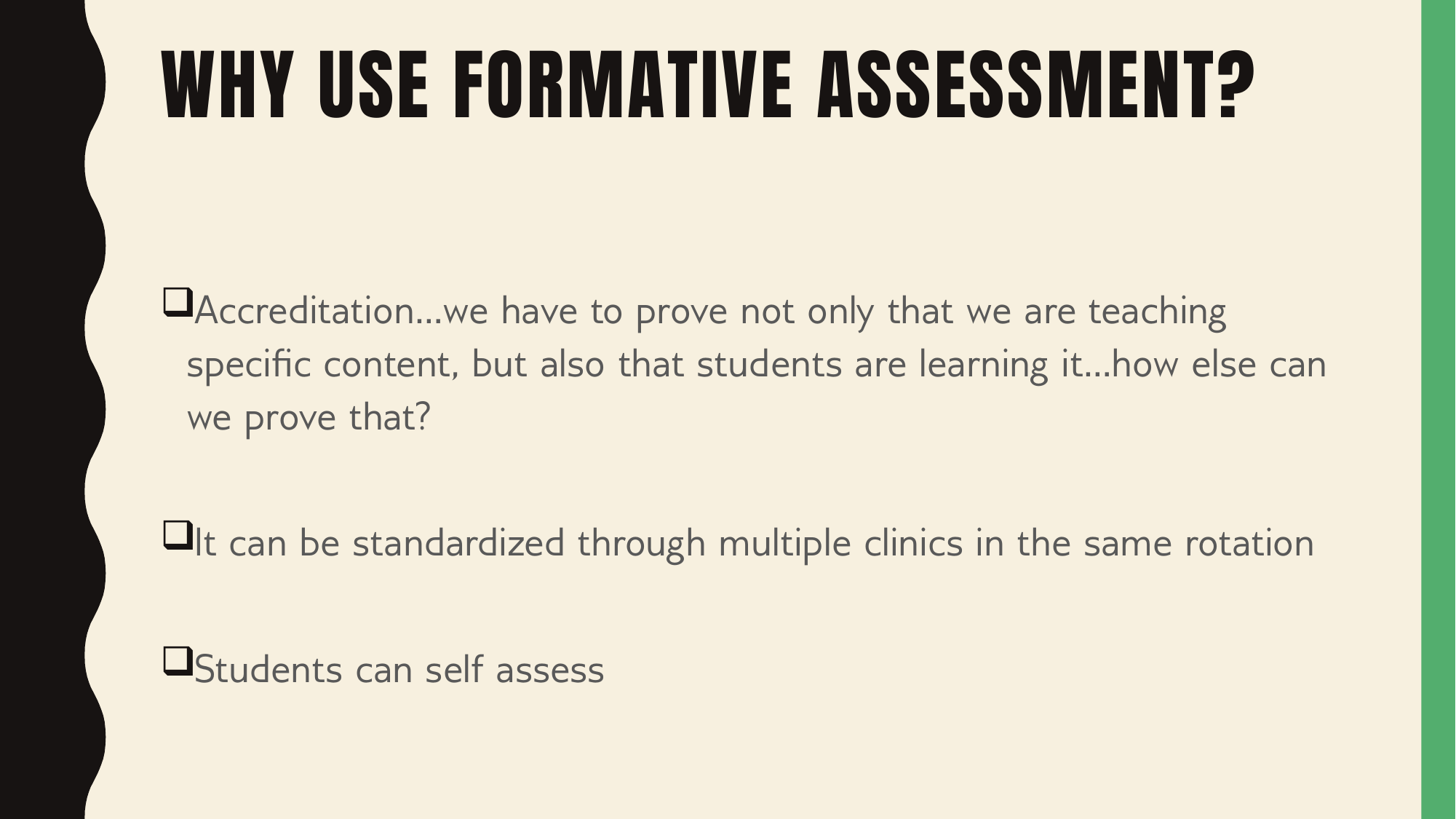

# Why use formative assessment?
Accreditation…we have to prove not only that we are teaching specific content, but also that students are learning it…how else can we prove that?

It can be standardized through multiple clinics in the same rotation

Students can self assess